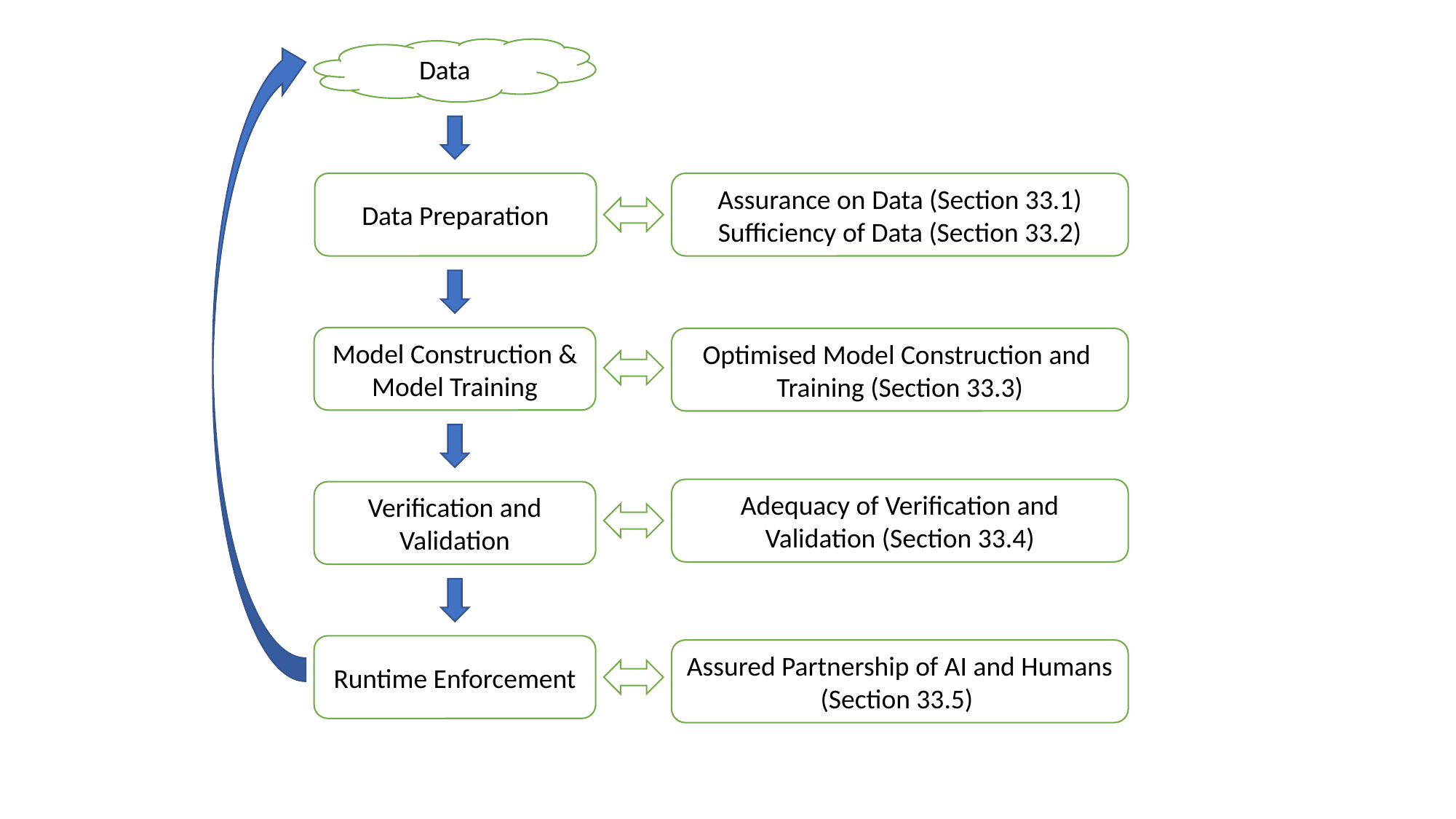

Data

Data Preparation
Assurance on Data (Section 33.1)
Sufficiency of Data (Section 33.2)

Model Construction & Model Training
Optimised Model Construction and  Training (Section 33.3)

Adequacy of Verification and Validation (Section 33.4)
Verification and Validation

Runtime Enforcement
Assured Partnership of AI and Humans (Section 33.5)